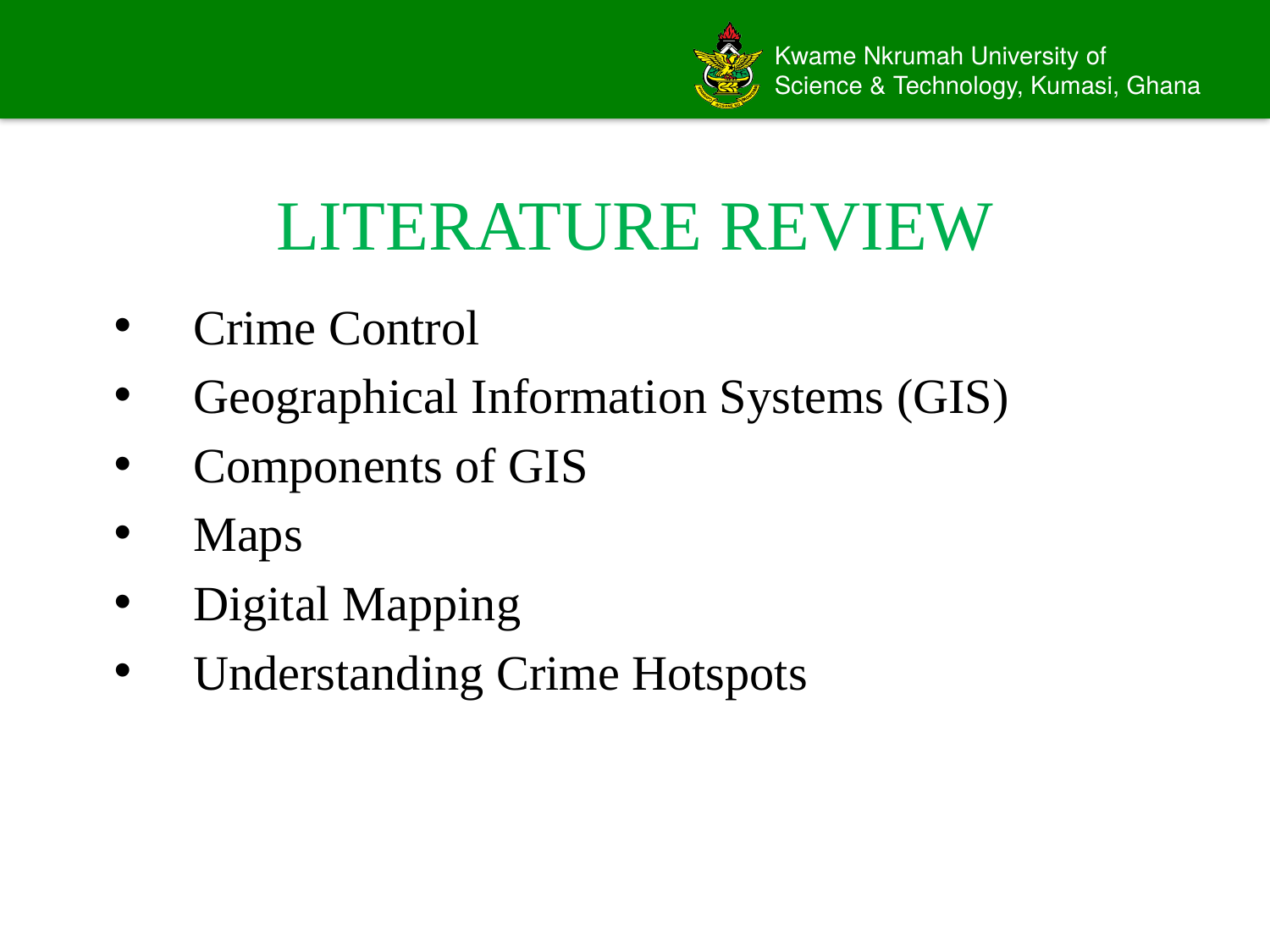

# LITERATURE REVIEW
Crime Control
Geographical Information Systems (GIS)
Components of GIS
Maps
Digital Mapping
Understanding Crime Hotspots